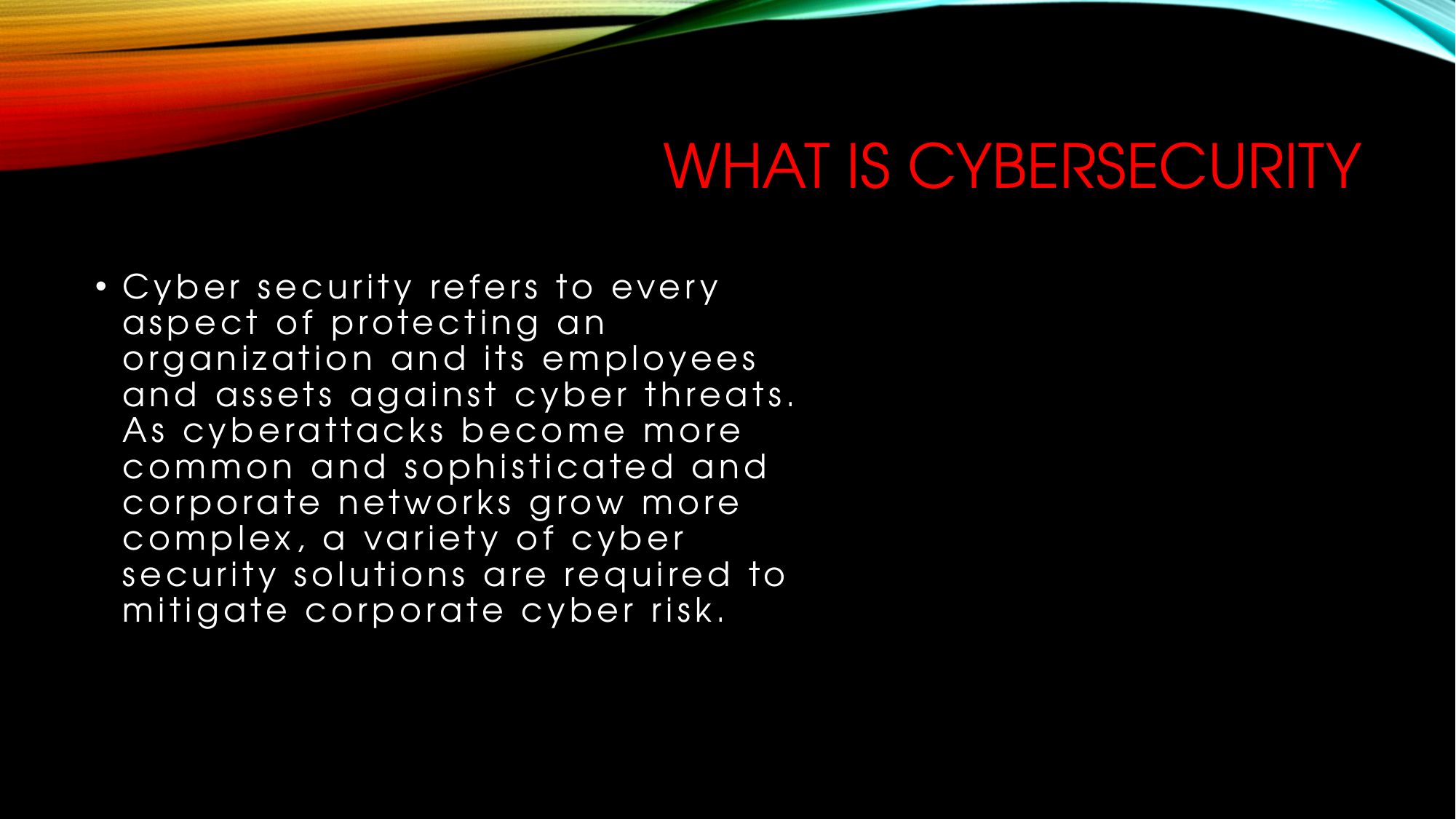

# What is cybersecurity
Cyber security refers to every aspect of protecting an organization and its employees and assets against cyber threats. As cyberattacks become more common and sophisticated and corporate networks grow more complex, a variety of cyber security solutions are required to mitigate corporate cyber risk.